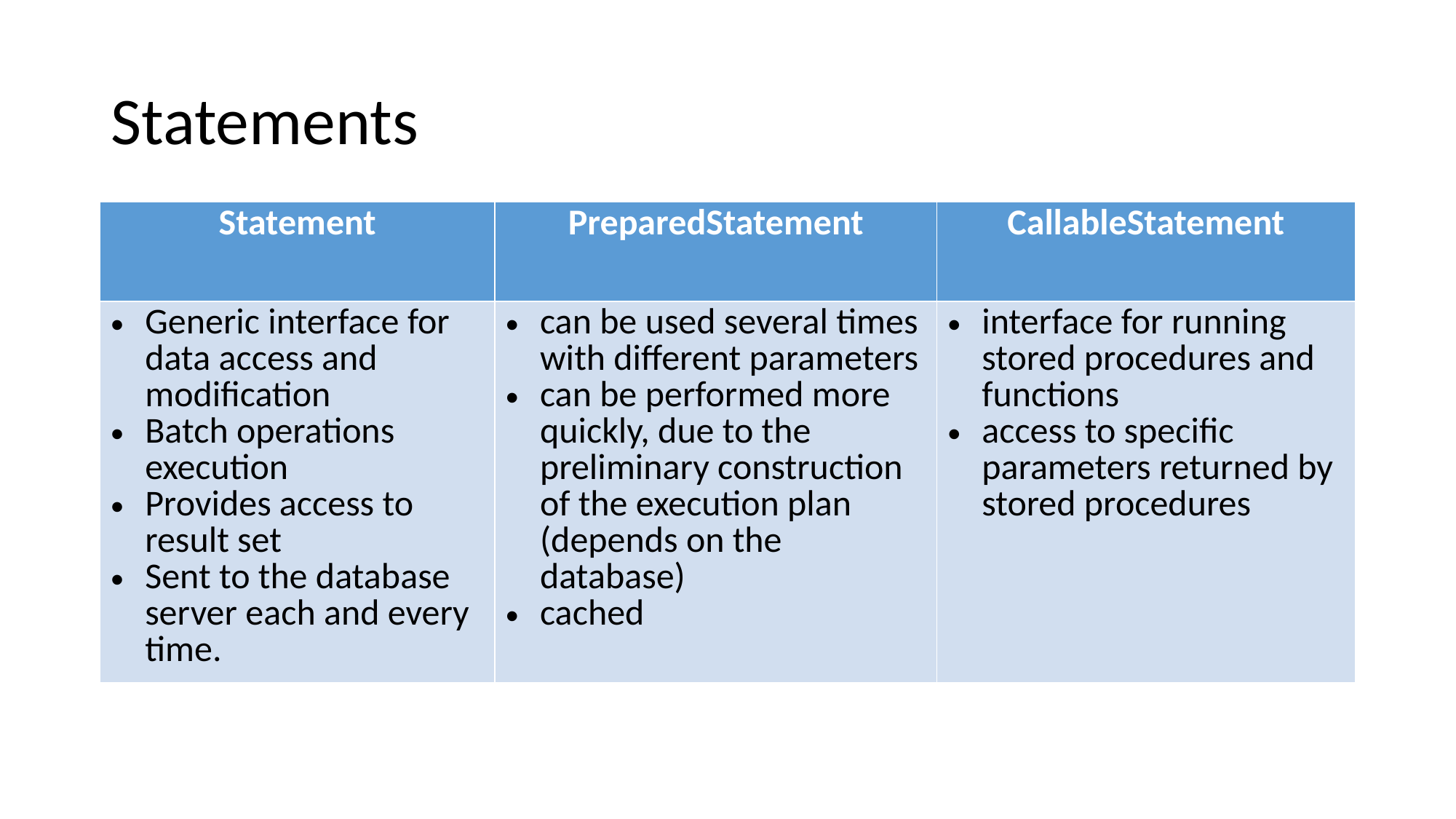

# Statements
| Statement | PreparedStatement | CallableStatement |
| --- | --- | --- |
| Generic interface for data access and modification Batch operations execution Provides access to result set Sent to the database server each and every time. | can be used several times with different parameters can be performed more quickly, due to the preliminary construction of the execution plan (depends on the database) cached | interface for running stored procedures and functions access to specific parameters returned by stored procedures |